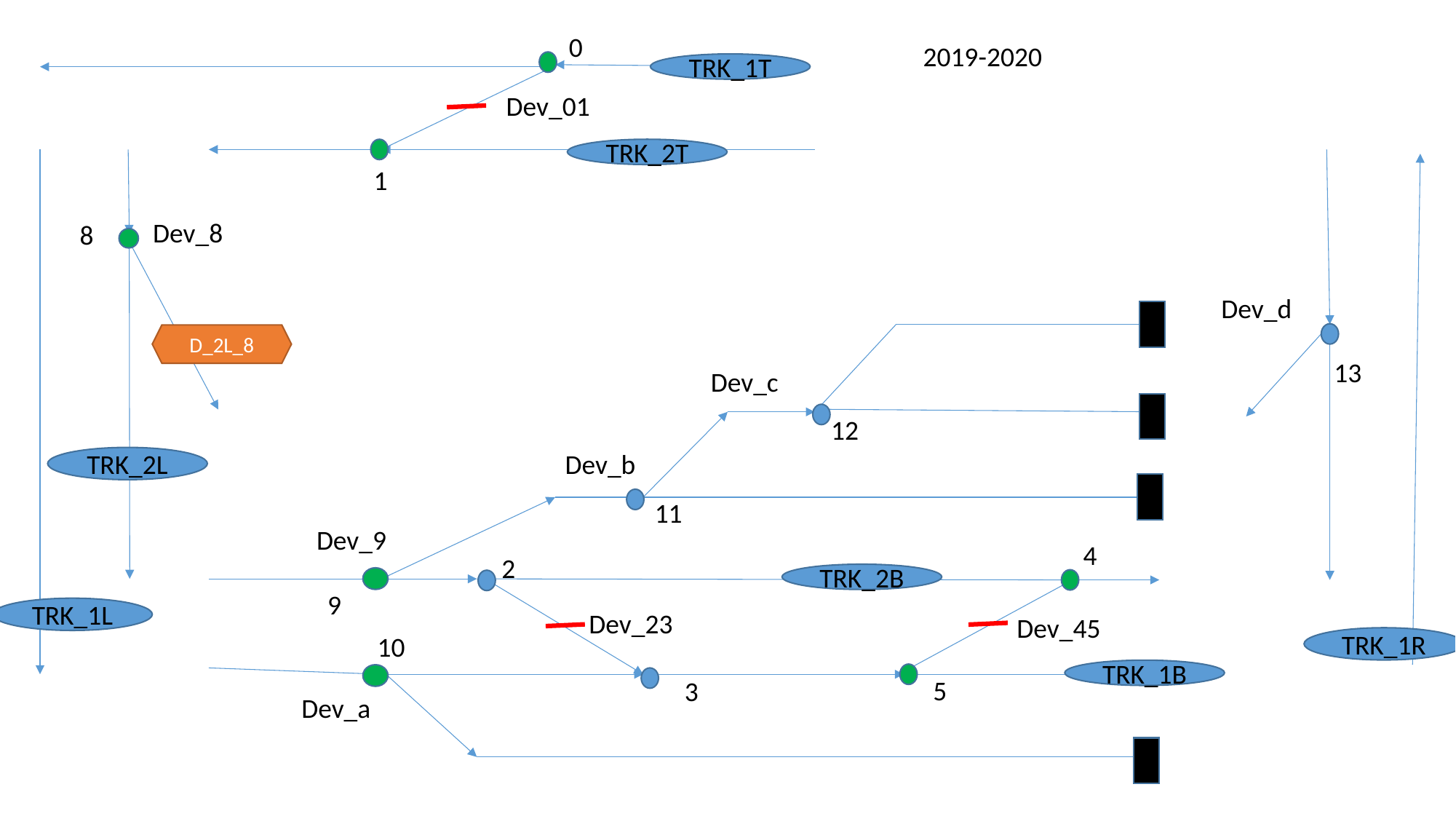

0
2019-2020

TRK_1T
Dev_01
TRK_2T

1
Dev_8
8

Dev_d

D_2L_8
13
Dev_c

12
Dev_b
TRK_2L

11
Dev_9
4
2
TRK_2B

9
TRK_1L
Dev_23
Dev_45
10
TRK_1R
TRK_1B

5
3
Dev_a